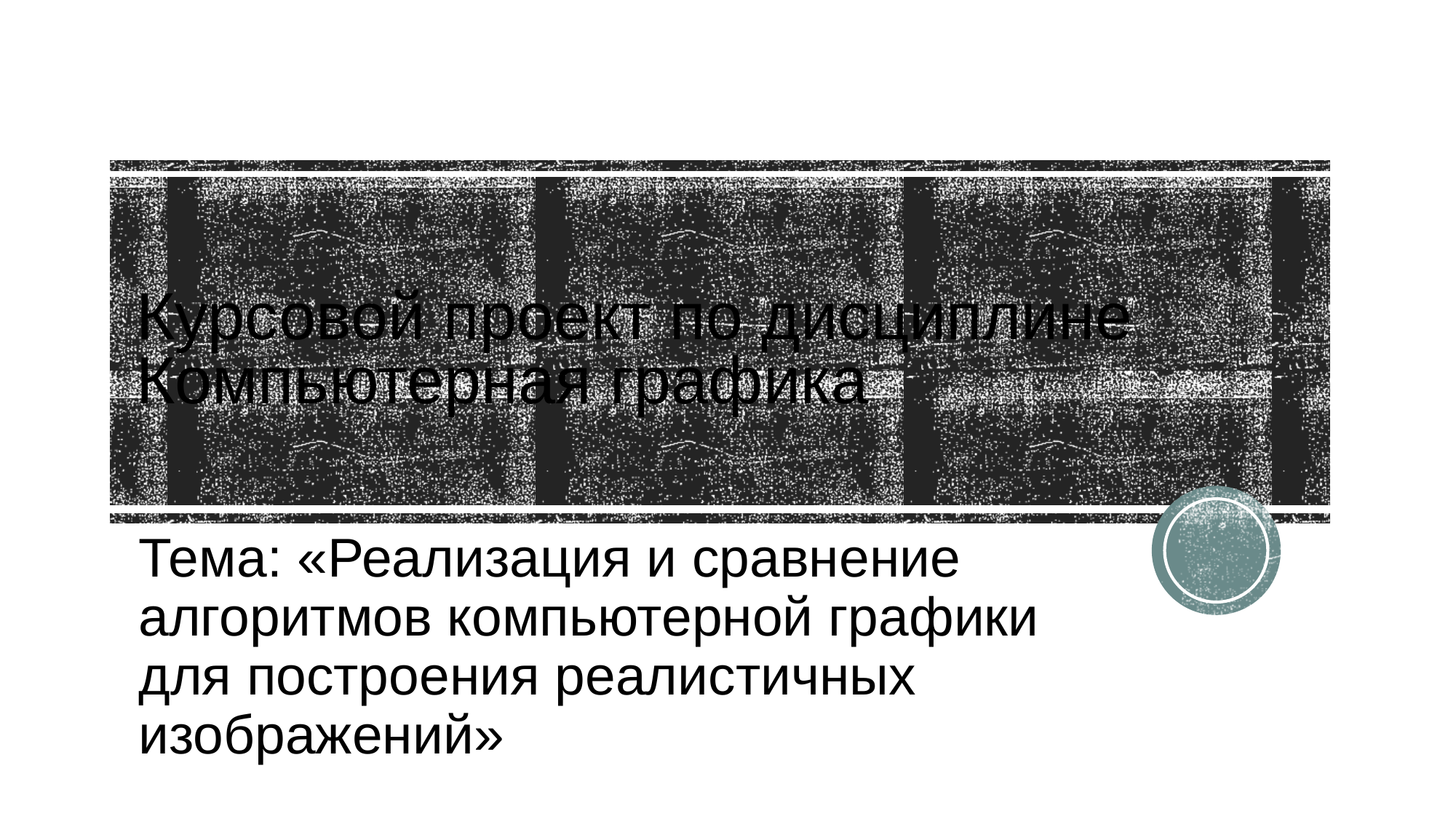

# Курсовой проект по дисциплине Компьютерная графика
Тема: «Реализация и сравнение алгоритмов компьютерной графики для построения реалистичных изображений»